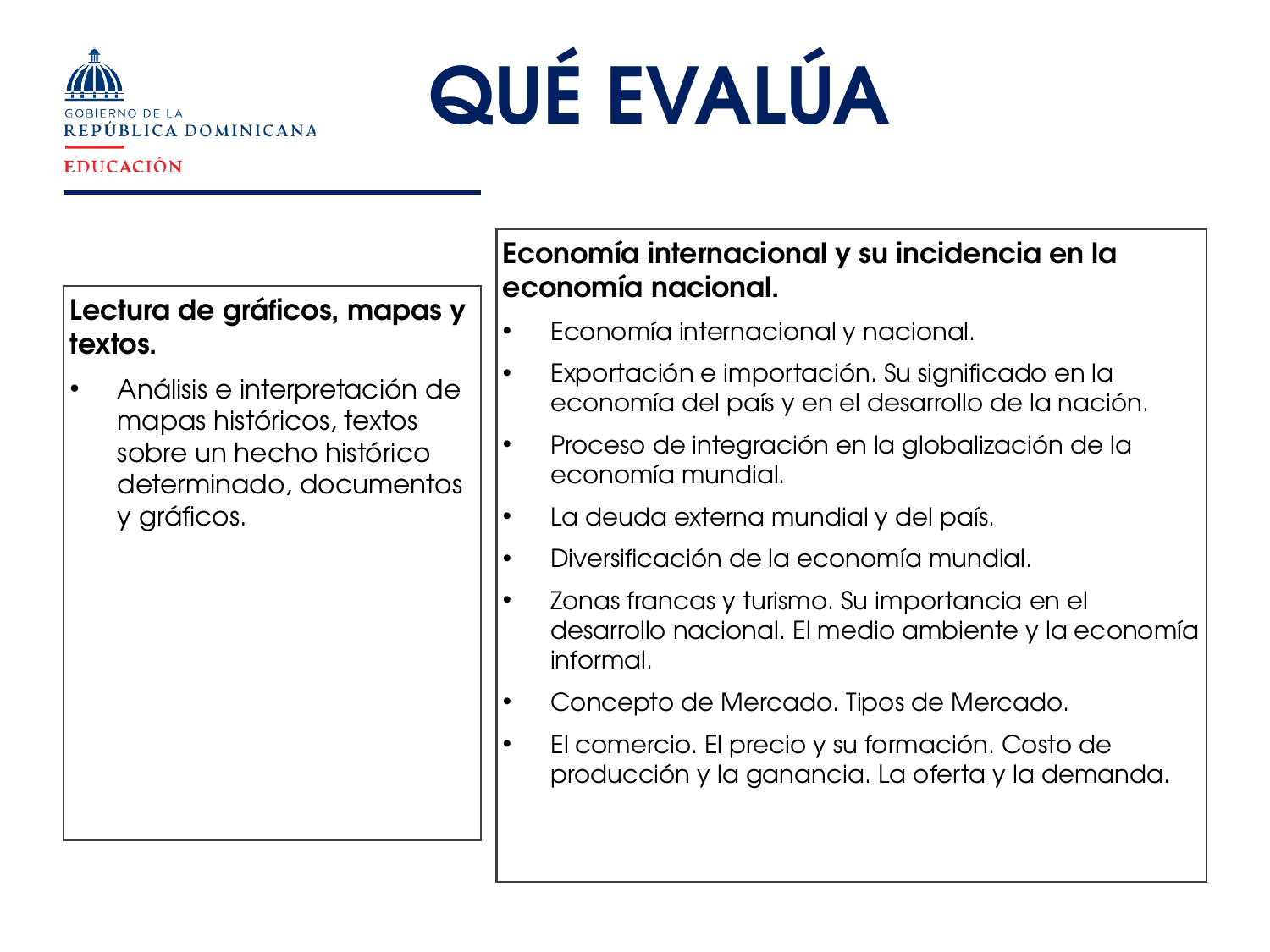

# QUÉ EVALÚA
Economía internacional y su incidencia en la economía nacional.
Economía internacional y nacional.
Exportación e importación. Su significado en la economía del país y en el desarrollo de la nación.
Proceso de integración en la globalización de la economía mundial.
La deuda externa mundial y del país.
Diversificación de la economía mundial.
Zonas francas y turismo. Su importancia en el desarrollo nacional. El medio ambiente y la economía informal.
Concepto de Mercado. Tipos de Mercado.
El comercio. El precio y su formación. Costo de producción y la ganancia. La oferta y la demanda.

Lectura de gráficos, mapas y textos.
Análisis e interpretación de mapas históricos, textos sobre un hecho histórico determinado, documentos y gráficos.